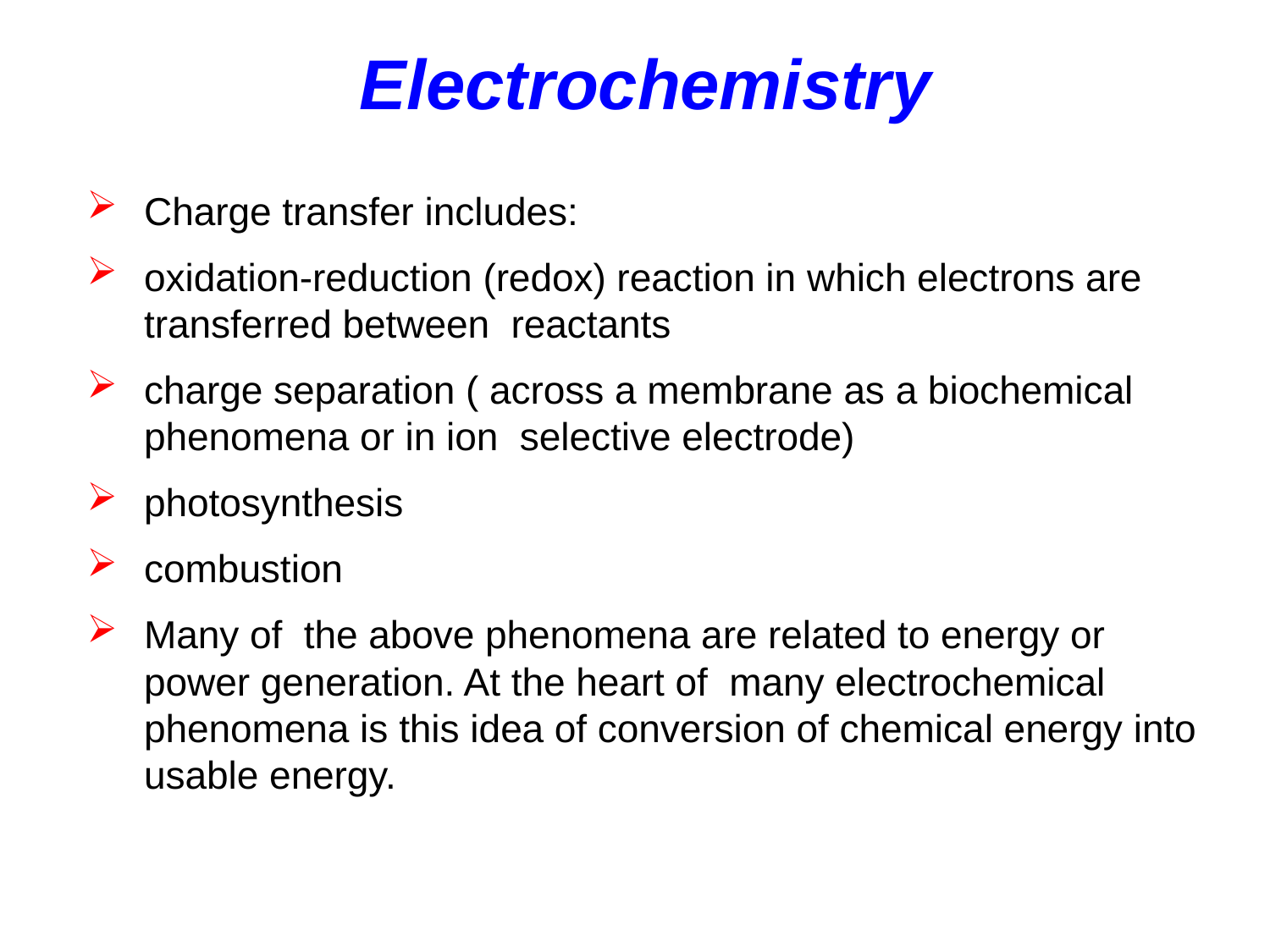

# Electrochemistry
Charge transfer includes:
oxidation-reduction (redox) reaction in which electrons are transferred between  reactants
charge separation ( across a membrane as a biochemical phenomena or in ion  selective electrode)
photosynthesis
combustion
Many of  the above phenomena are related to energy or power generation. At the heart of  many electrochemical phenomena is this idea of conversion of chemical energy into usable energy.